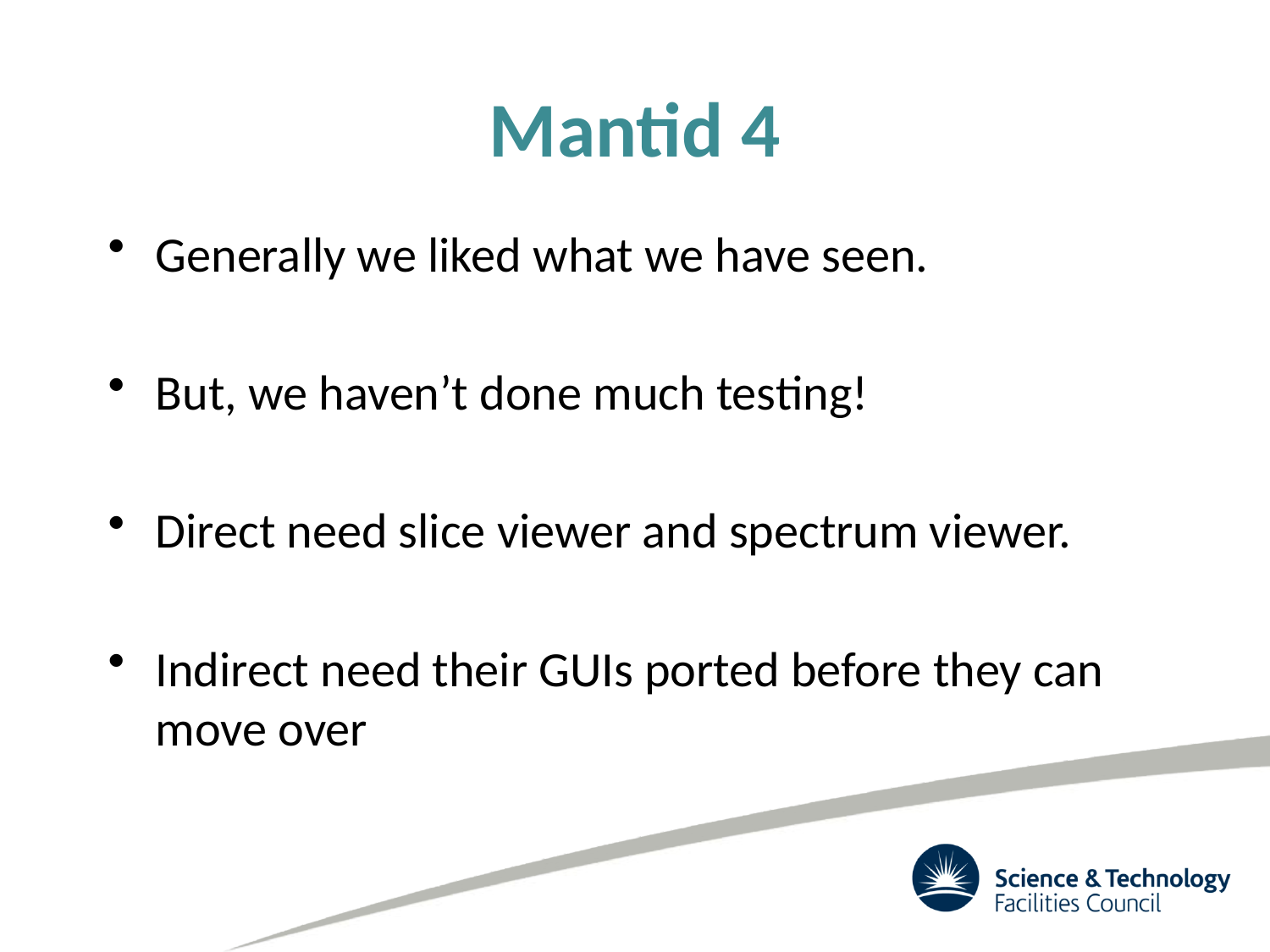

# Mantid 4
Generally we liked what we have seen.

But, we haven’t done much testing!

Direct need slice viewer and spectrum viewer.

Indirect need their GUIs ported before they can move over